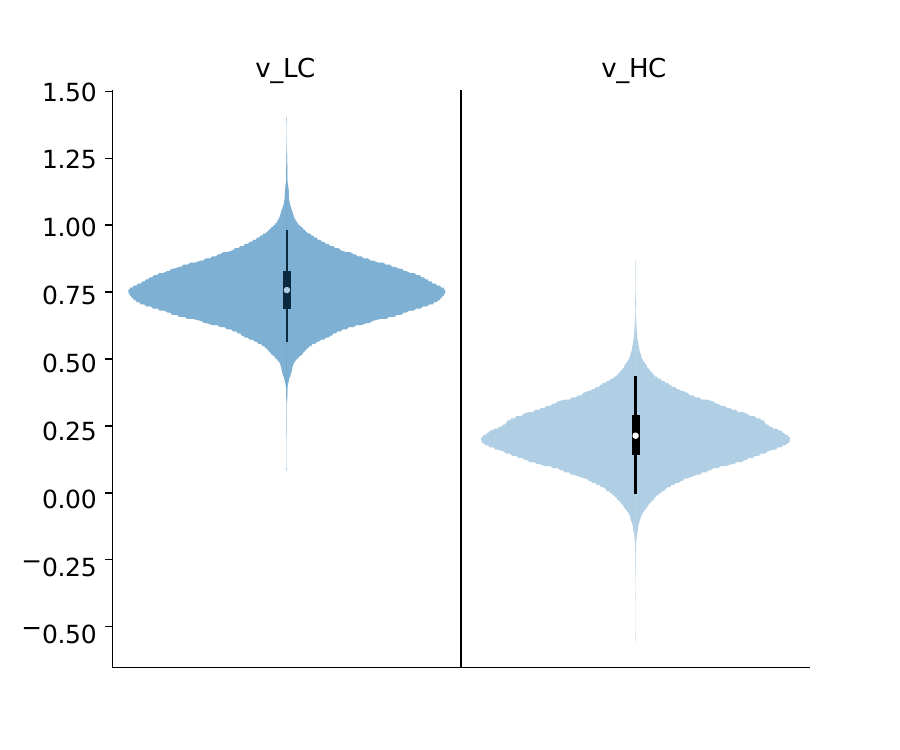

v_LC
v_HC
1.50

1.25

1.00

0.75

0.50

0.25

0.00

0.25

0.50